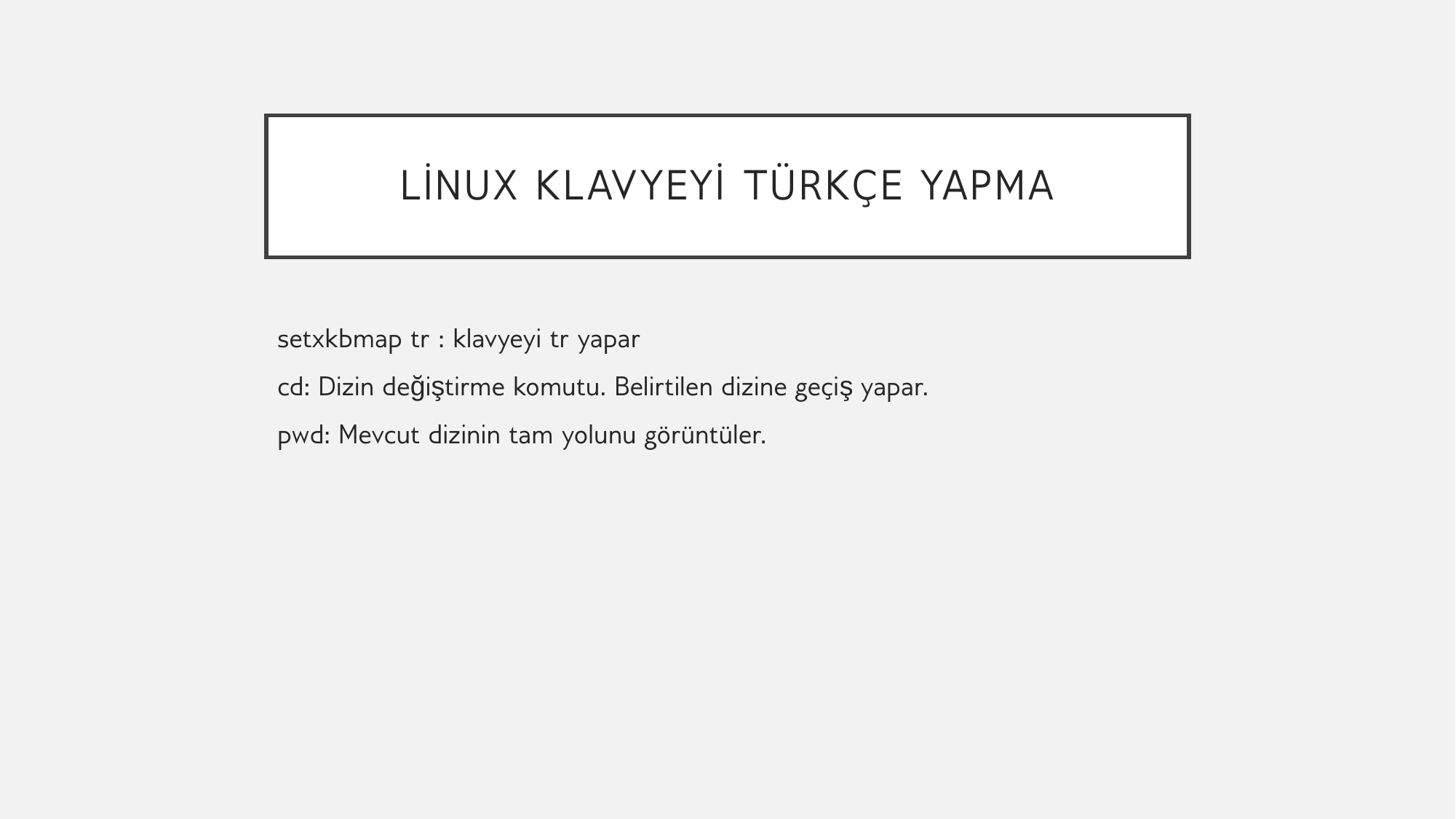

# linux klavyeyi Türkçe yapma
setxkbmap tr : klavyeyi tr yapar
cd: Dizin değiştirme komutu. Belirtilen dizine geçiş yapar.
pwd: Mevcut dizinin tam yolunu görüntüler.